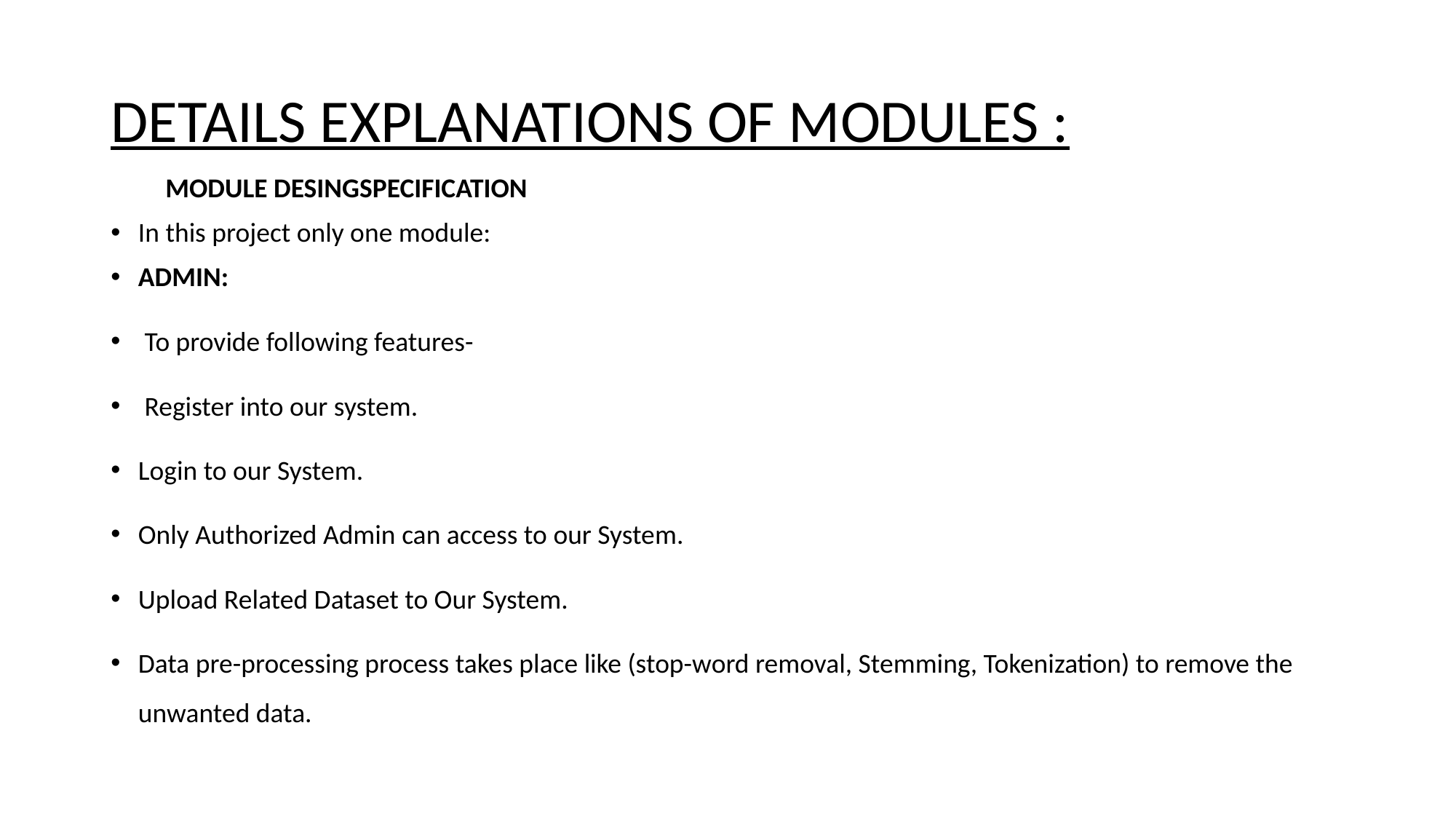

# DETAILS EXPLANATIONS OF MODULES :
MODULE DESINGSPECIFICATION
In this project only one module:
ADMIN:
 To provide following features-
 Register into our system.
Login to our System.
Only Authorized Admin can access to our System.
Upload Related Dataset to Our System.
Data pre-processing process takes place like (stop-word removal, Stemming, Tokenization) to remove the unwanted data.